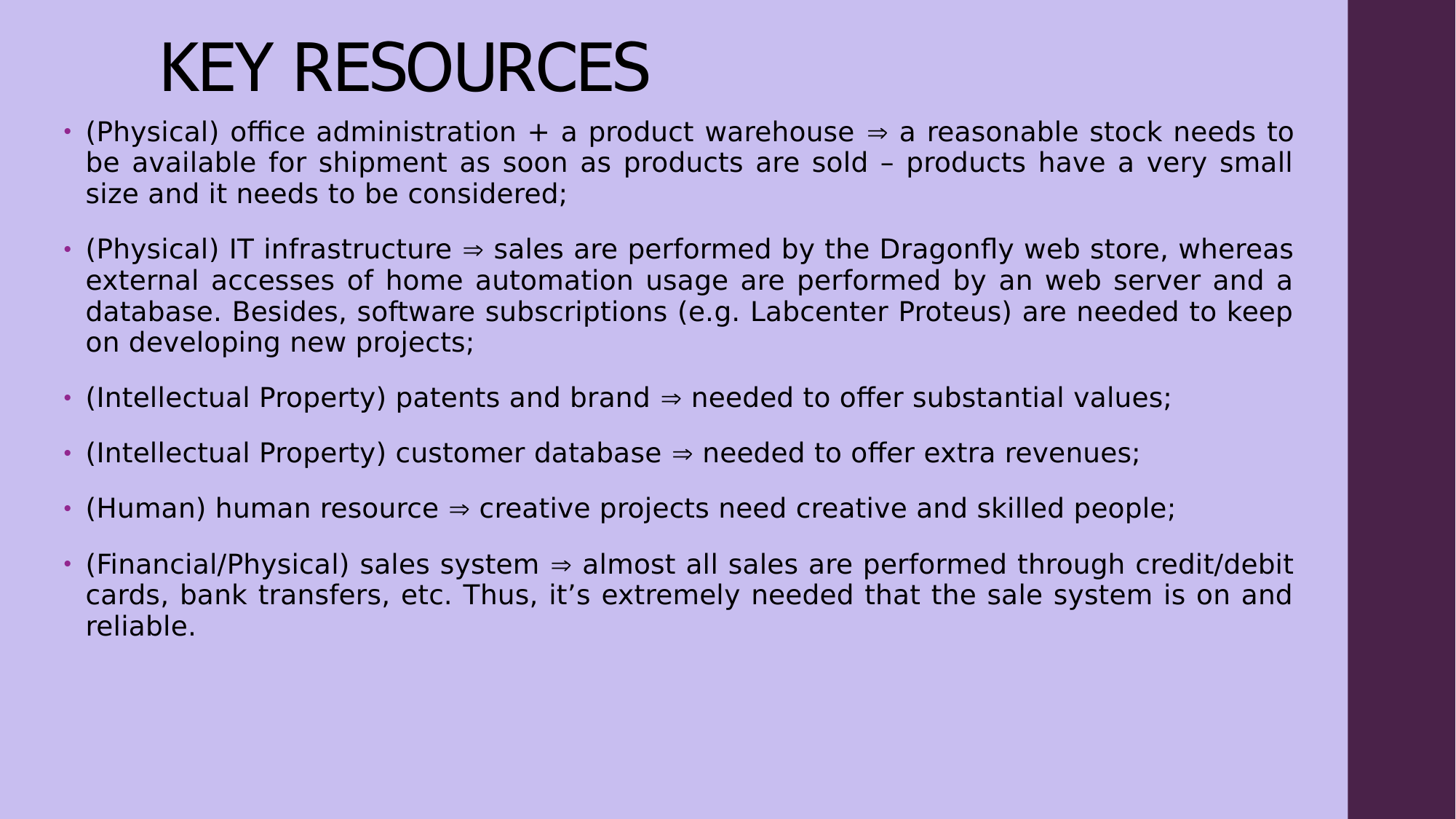

# KEY RESOURCES
(Physical) office administration + a product warehouse ⇒ a reasonable stock needs to be available for shipment as soon as products are sold – products have a very small size and it needs to be considered;
(Physical) IT infrastructure ⇒ sales are performed by the Dragonfly web store, whereas external accesses of home automation usage are performed by an web server and a database. Besides, software subscriptions (e.g. Labcenter Proteus) are needed to keep on developing new projects;
(Intellectual Property) patents and brand ⇒ needed to offer substantial values;
(Intellectual Property) customer database ⇒ needed to offer extra revenues;
(Human) human resource ⇒ creative projects need creative and skilled people;
(Financial/Physical) sales system ⇒ almost all sales are performed through credit/debit cards, bank transfers, etc. Thus, it’s extremely needed that the sale system is on and reliable.